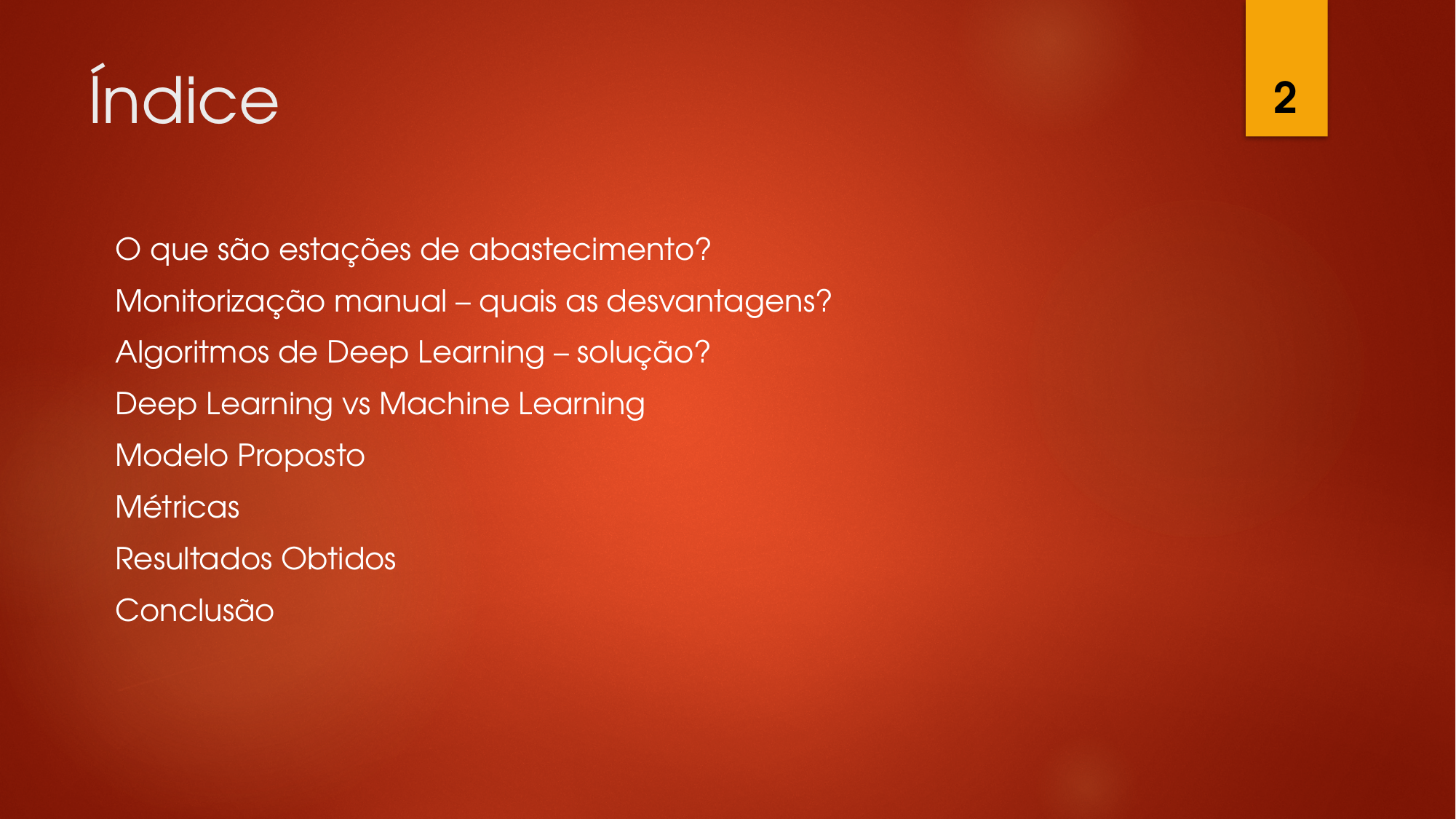

2
# Índice
O que são estações de abastecimento?
Monitorização manual – quais as desvantagens?
Algoritmos de Deep Learning – solução?
Deep Learning vs Machine Learning
Modelo Proposto
Métricas
Resultados Obtidos
Conclusão